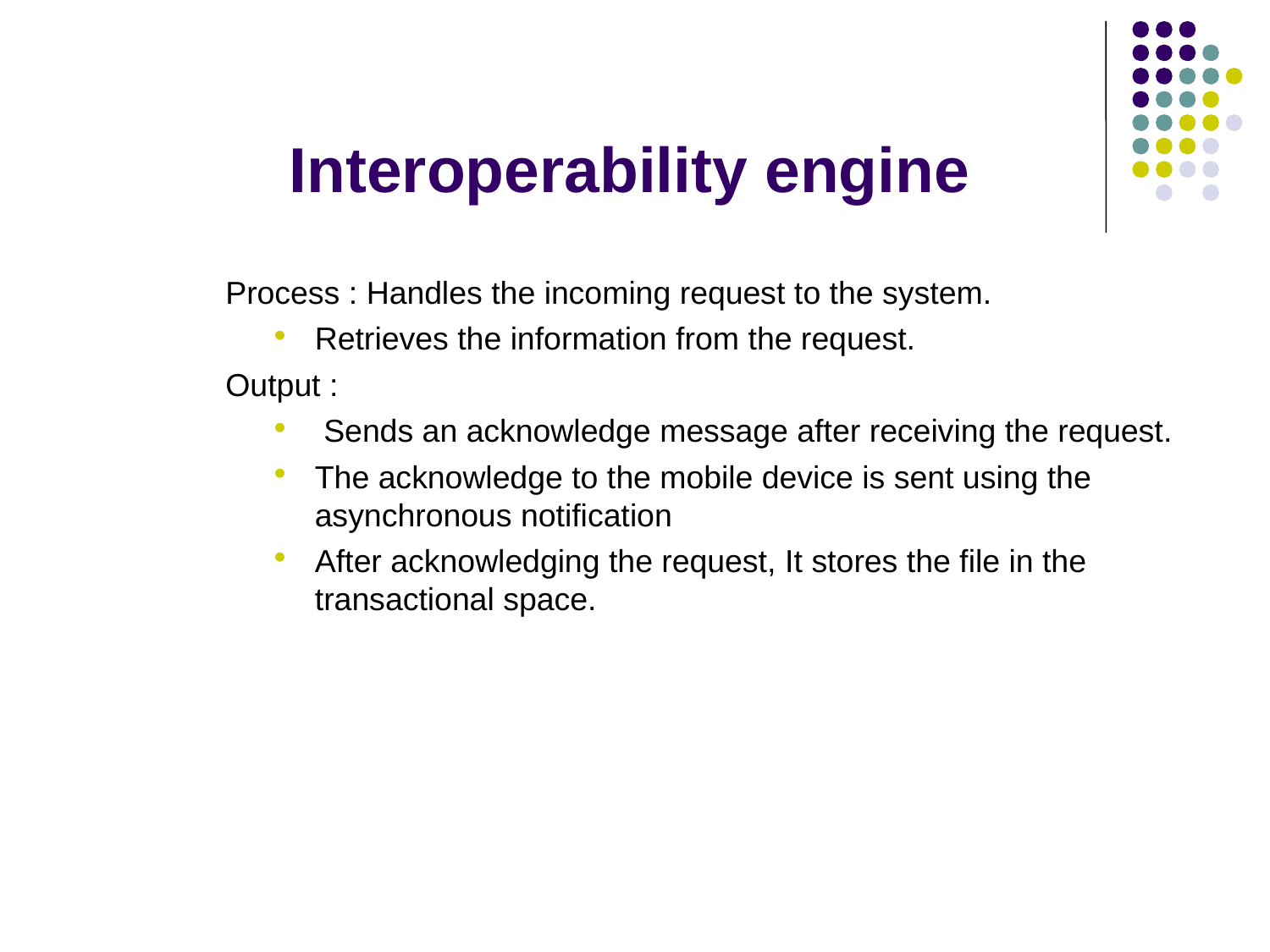

# Interoperability engine
Process : Handles the incoming request to the system.
Retrieves the information from the request.
Output :
 Sends an acknowledge message after receiving the request.
The acknowledge to the mobile device is sent using the asynchronous notification
After acknowledging the request, It stores the file in the transactional space.